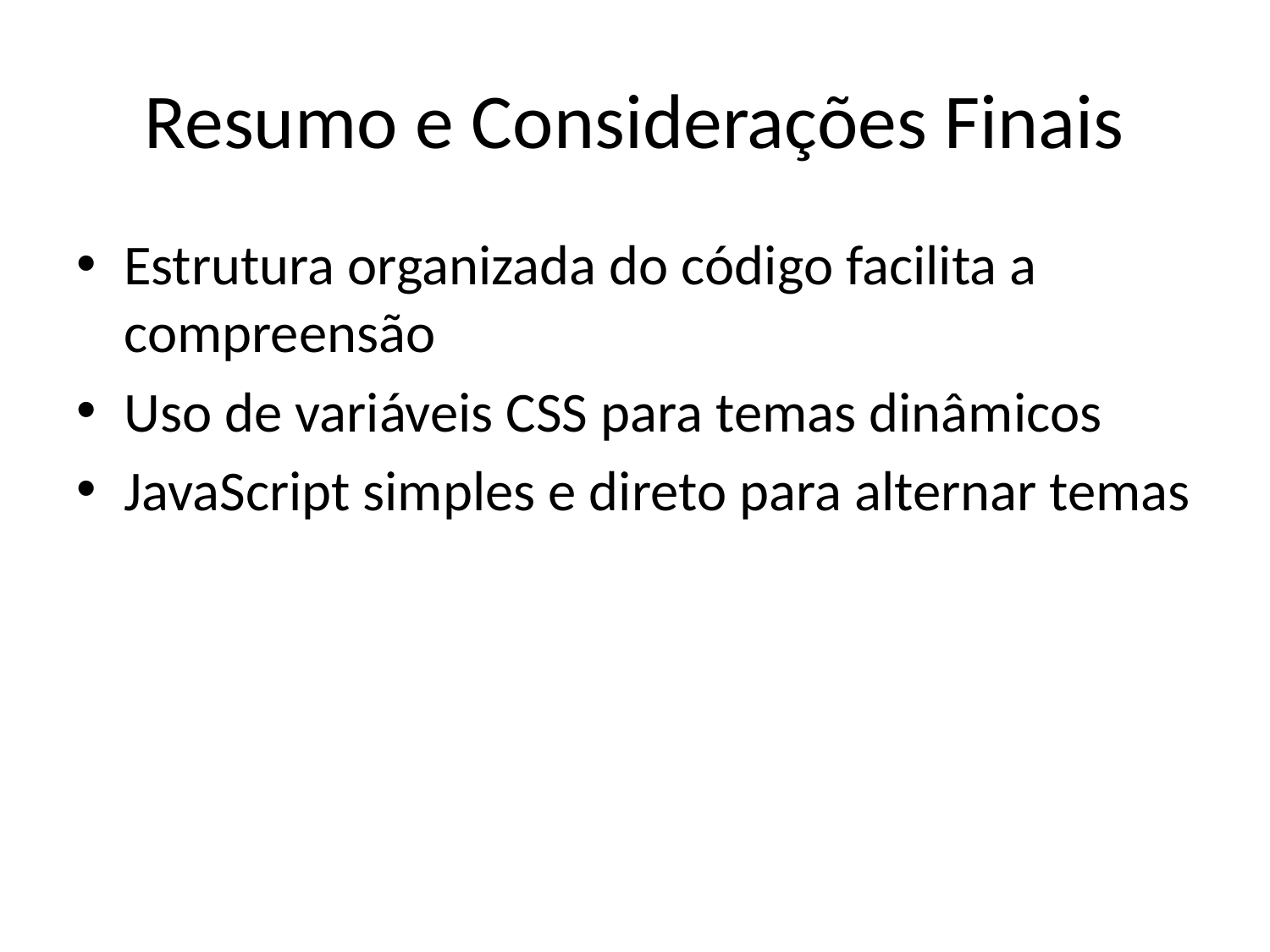

# Resumo e Considerações Finais
Estrutura organizada do código facilita a compreensão
Uso de variáveis CSS para temas dinâmicos
JavaScript simples e direto para alternar temas